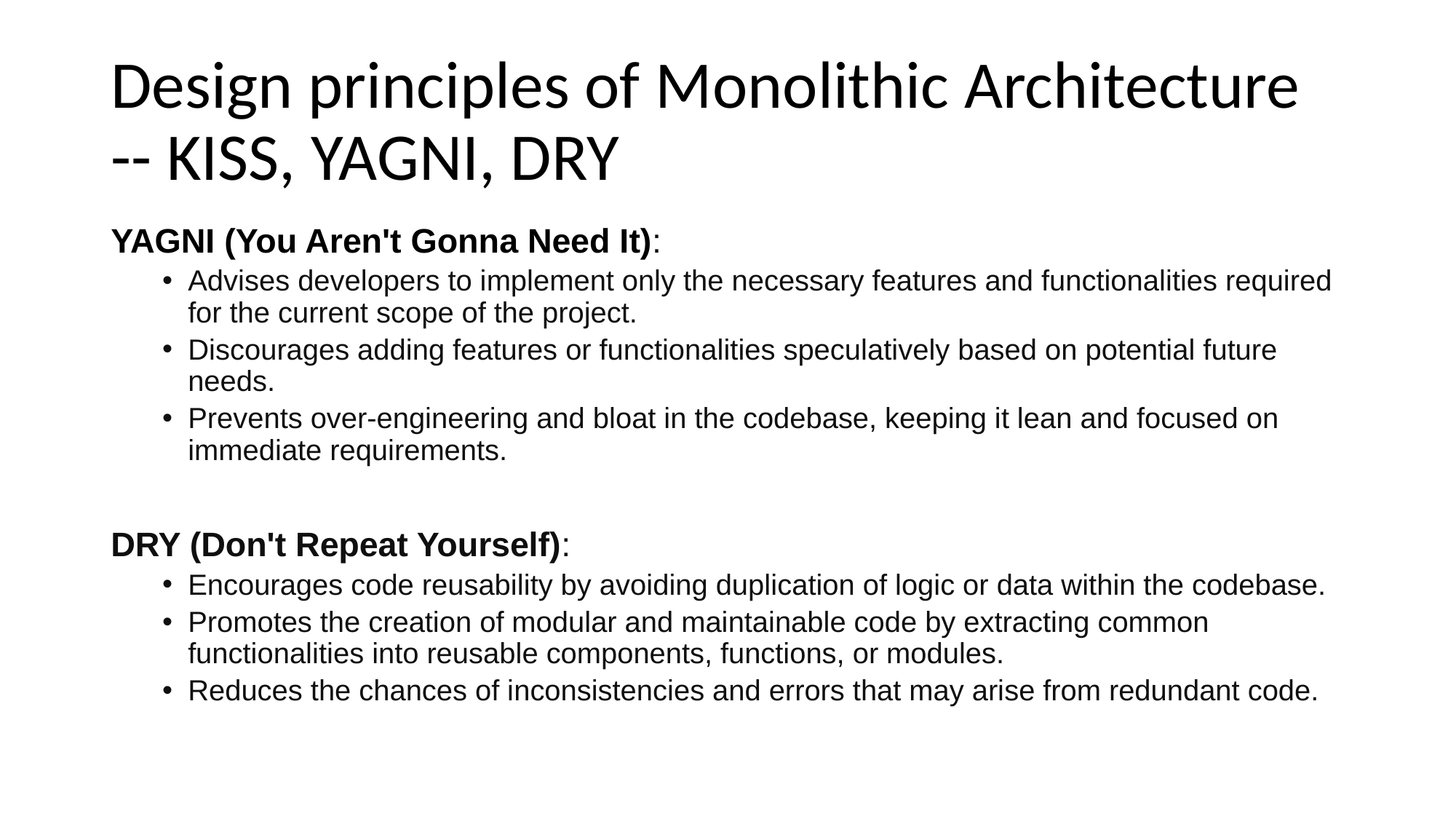

# Design principles of Monolithic Architecture -- KISS, YAGNI, DRY
YAGNI (You Aren't Gonna Need It):
Advises developers to implement only the necessary features and functionalities required for the current scope of the project.
Discourages adding features or functionalities speculatively based on potential future needs.
Prevents over-engineering and bloat in the codebase, keeping it lean and focused on immediate requirements.

DRY (Don't Repeat Yourself):
Encourages code reusability by avoiding duplication of logic or data within the codebase.
Promotes the creation of modular and maintainable code by extracting common functionalities into reusable components, functions, or modules.
Reduces the chances of inconsistencies and errors that may arise from redundant code.